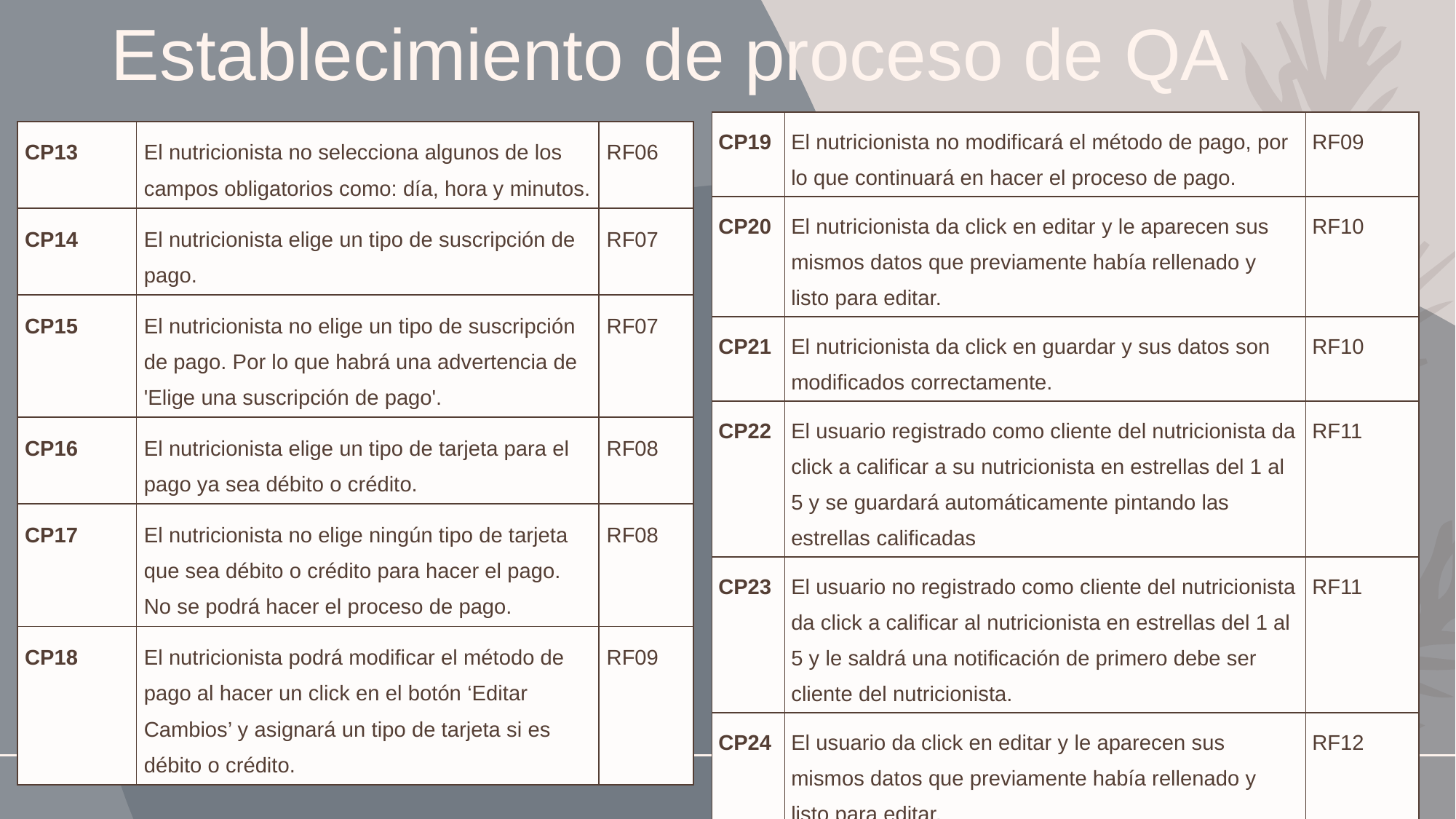

# Establecimiento de proceso de QA
| CP19 | El nutricionista no modificará el método de pago, por lo que continuará en hacer el proceso de pago. | RF09 |
| --- | --- | --- |
| CP20 | El nutricionista da click en editar y le aparecen sus mismos datos que previamente había rellenado y listo para editar. | RF10 |
| CP21 | El nutricionista da click en guardar y sus datos son modificados correctamente. | RF10 |
| CP22 | El usuario registrado como cliente del nutricionista da click a calificar a su nutricionista en estrellas del 1 al 5 y se guardará automáticamente pintando las estrellas calificadas | RF11 |
| CP23 | El usuario no registrado como cliente del nutricionista da click a calificar al nutricionista en estrellas del 1 al 5 y le saldrá una notificación de primero debe ser cliente del nutricionista. | RF11 |
| CP24 | El usuario da click en editar y le aparecen sus mismos datos que previamente había rellenado y listo para editar. | RF12 |
| CP13 | El nutricionista no selecciona algunos de los campos obligatorios como: día, hora y minutos. | RF06 |
| --- | --- | --- |
| CP14 | El nutricionista elige un tipo de suscripción de pago. | RF07 |
| CP15 | El nutricionista no elige un tipo de suscripción de pago. Por lo que habrá una advertencia de 'Elige una suscripción de pago'. | RF07 |
| CP16 | El nutricionista elige un tipo de tarjeta para el pago ya sea débito o crédito. | RF08 |
| CP17 | El nutricionista no elige ningún tipo de tarjeta que sea débito o crédito para hacer el pago. No se podrá hacer el proceso de pago. | RF08 |
| CP18 | El nutricionista podrá modificar el método de pago al hacer un click en el botón ‘Editar Cambios’ y asignará un tipo de tarjeta si es débito o crédito. | RF09 |